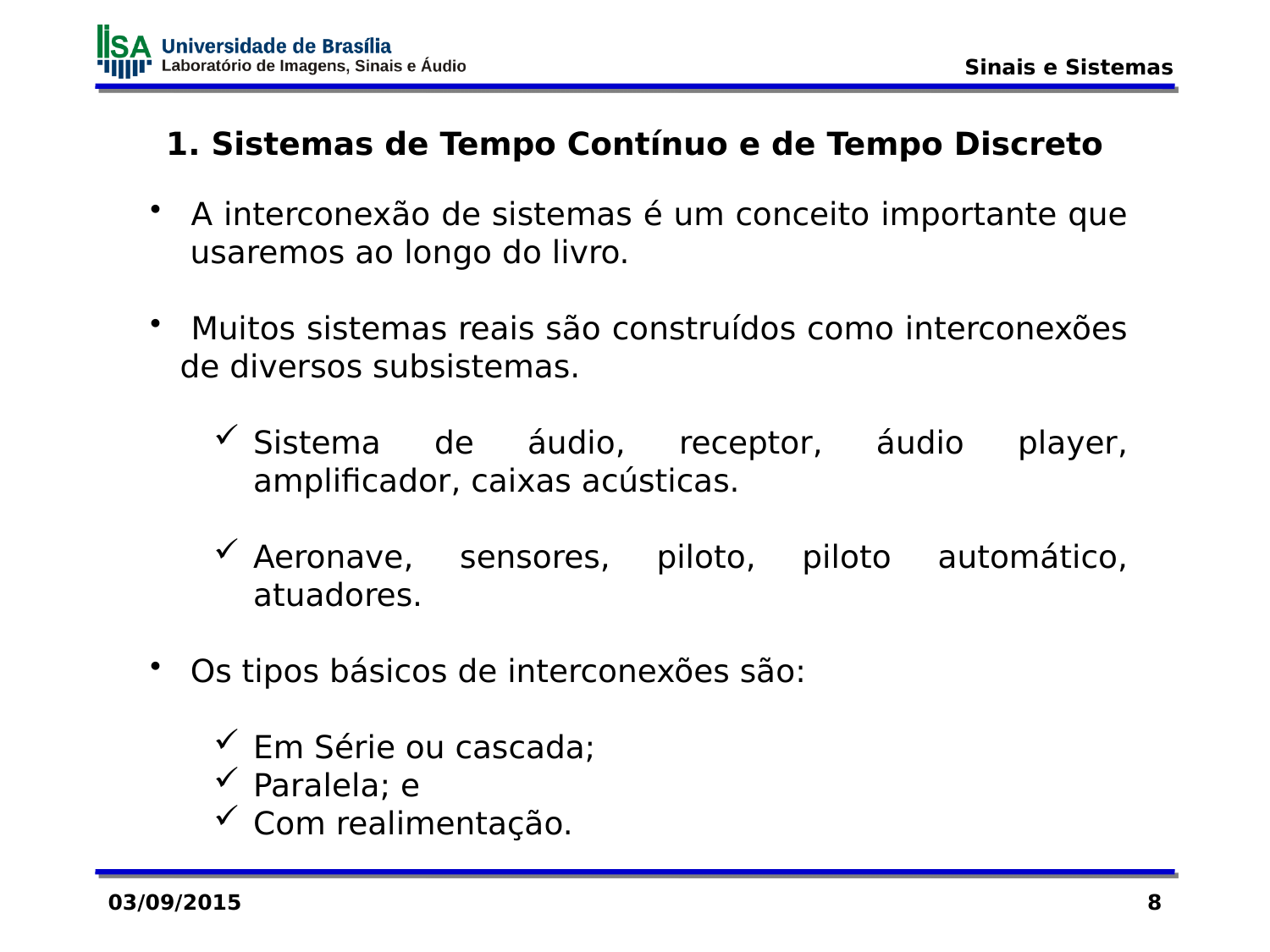

1. Sistemas de Tempo Contínuo e de Tempo Discreto
 A interconexão de sistemas é um conceito importante que  usaremos ao longo do livro.

 Muitos sistemas reais são construídos como interconexões de diversos subsistemas.

Sistema de áudio, receptor, áudio player, amplificador, caixas acústicas.

Aeronave, sensores, piloto, piloto automático, atuadores.

 Os tipos básicos de interconexões são:

Em Série ou cascada;
Paralela; e
Com realimentação.
03/09/2015
8